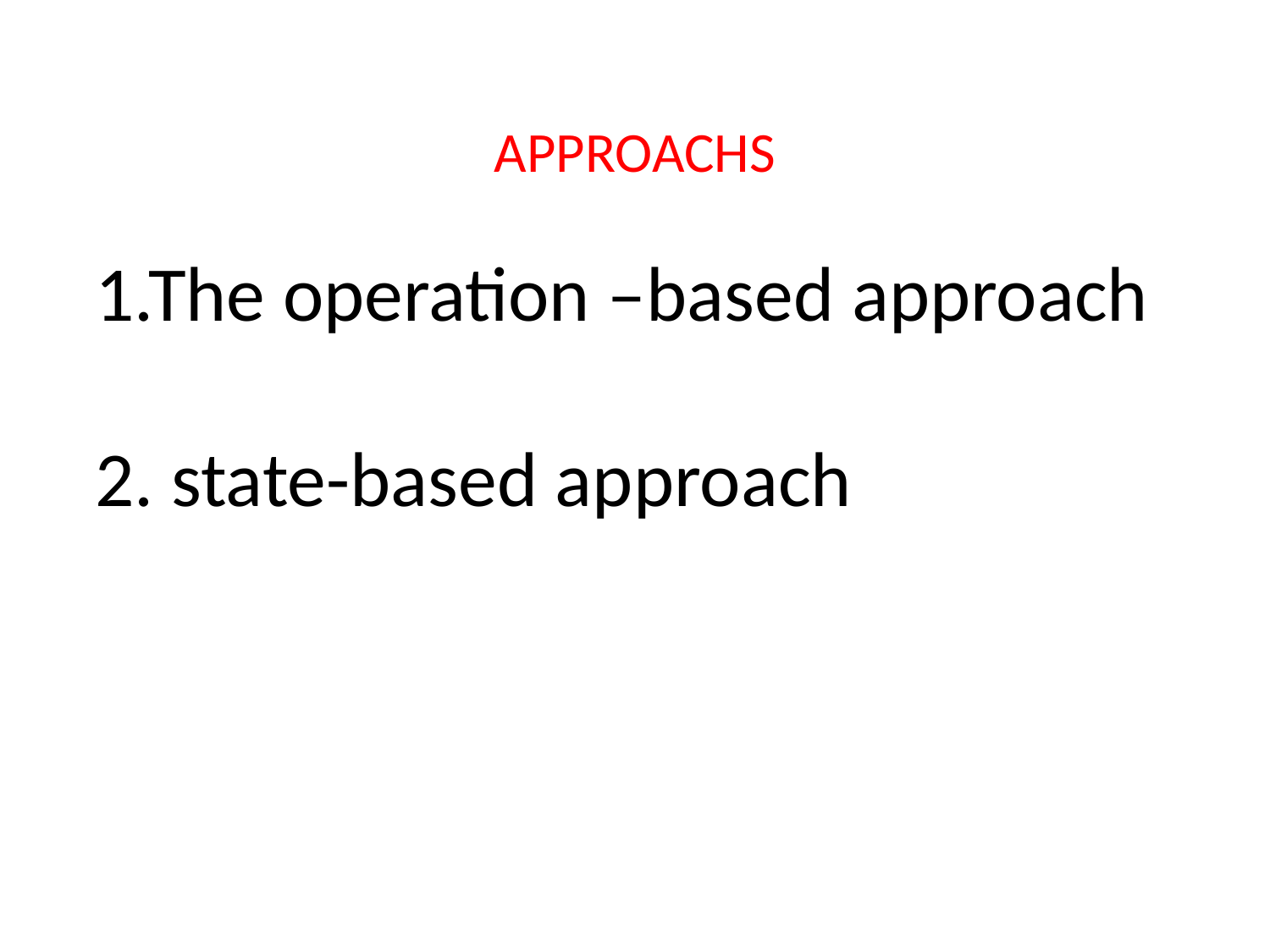

APPROACHS
# 1.The operation –based approach 2. state-based approach